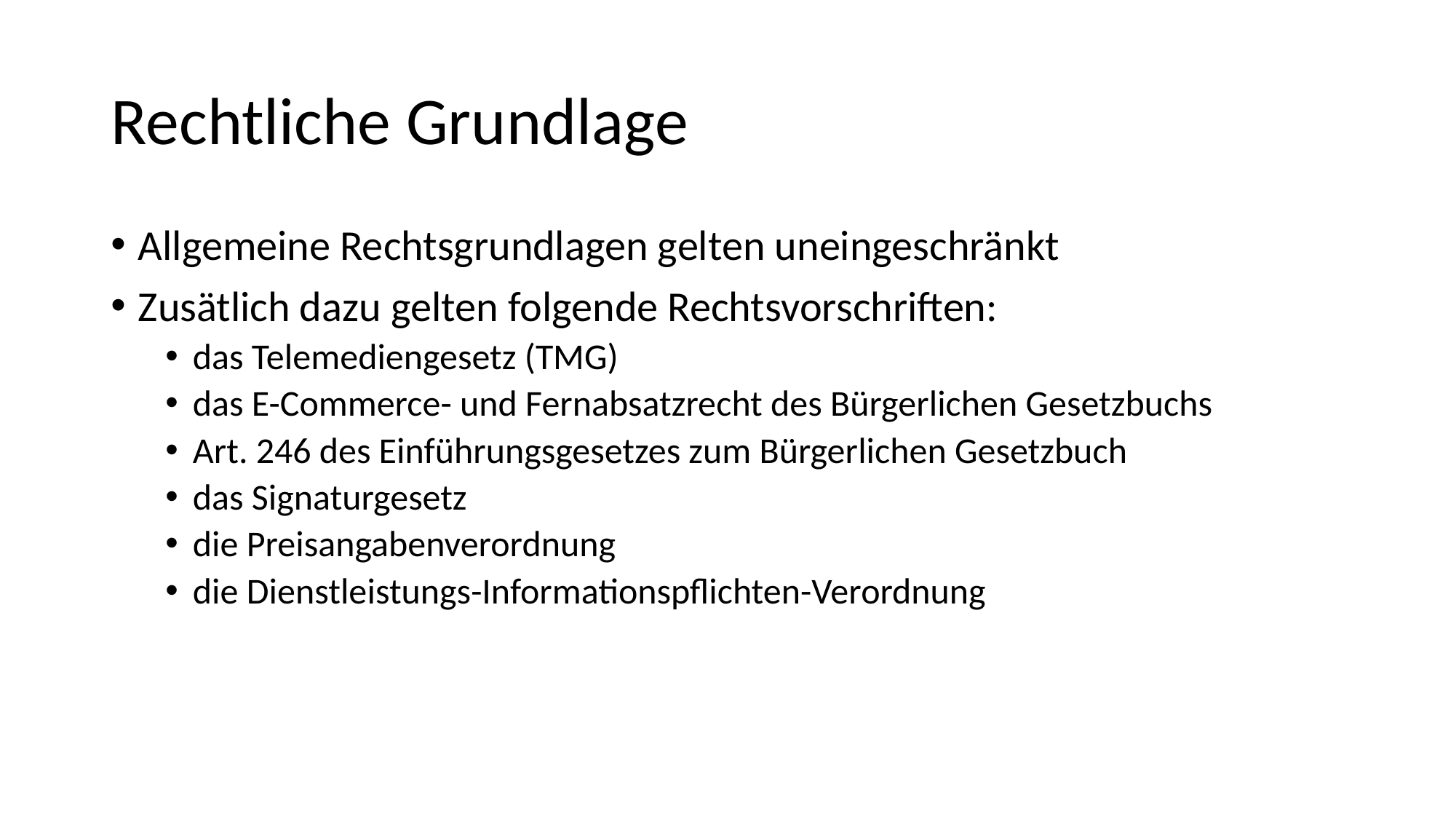

# Rechtliche Grundlage
Allgemeine Rechtsgrundlagen gelten uneingeschränkt
Zusätlich dazu gelten folgende Rechtsvorschriften:
das Telemediengesetz (TMG)
das E-Commerce- und Fernabsatzrecht des Bürgerlichen Gesetzbuchs
Art. 246 des Einführungsgesetzes zum Bürgerlichen Gesetzbuch
das Signaturgesetz
die Preisangabenverordnung
die Dienstleistungs-Informationspflichten-Verordnung